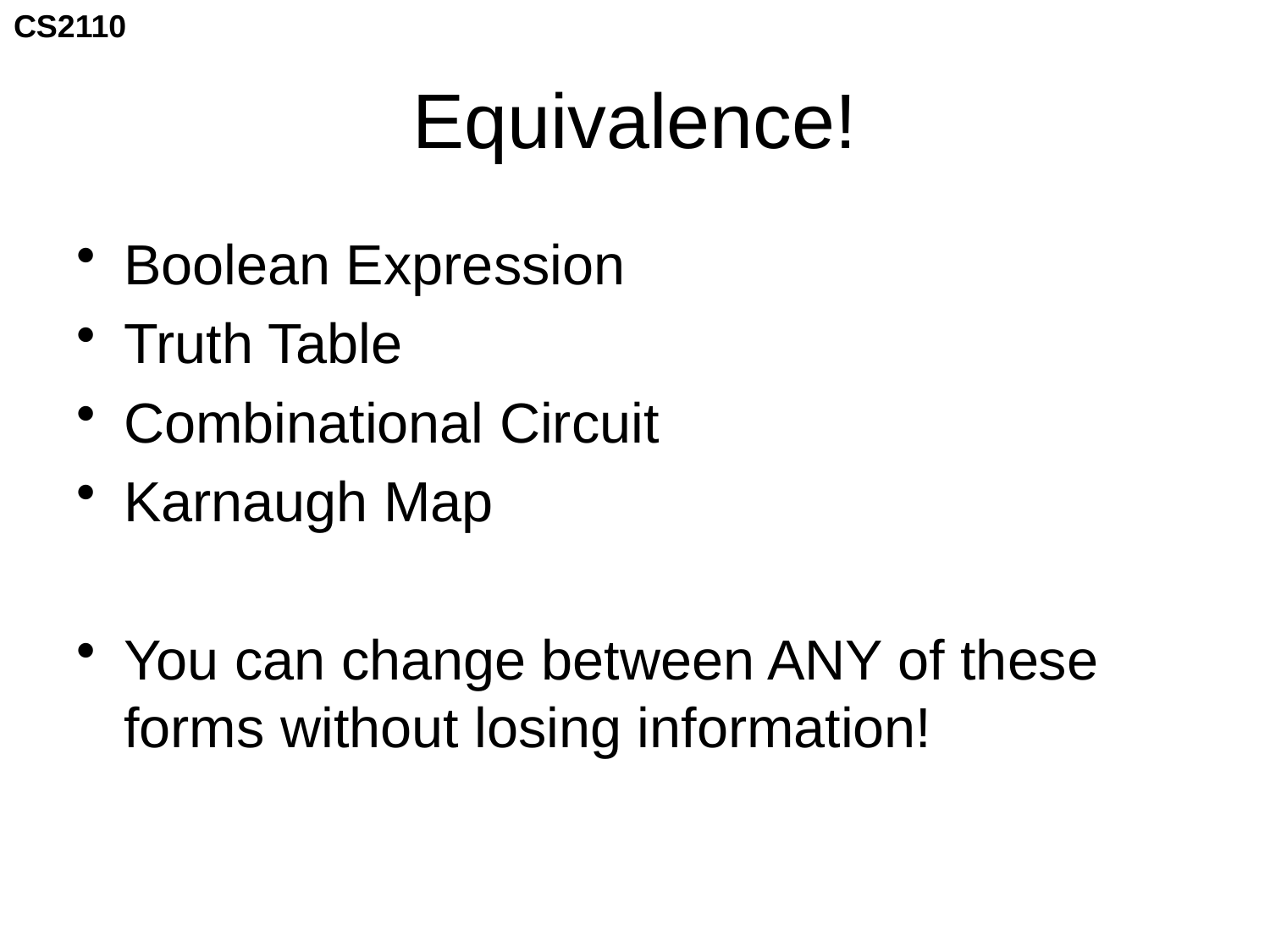

# Equivalence!
Boolean Expression
Truth Table
Combinational Circuit
Karnaugh Map

You can change between ANY of these forms without losing information!